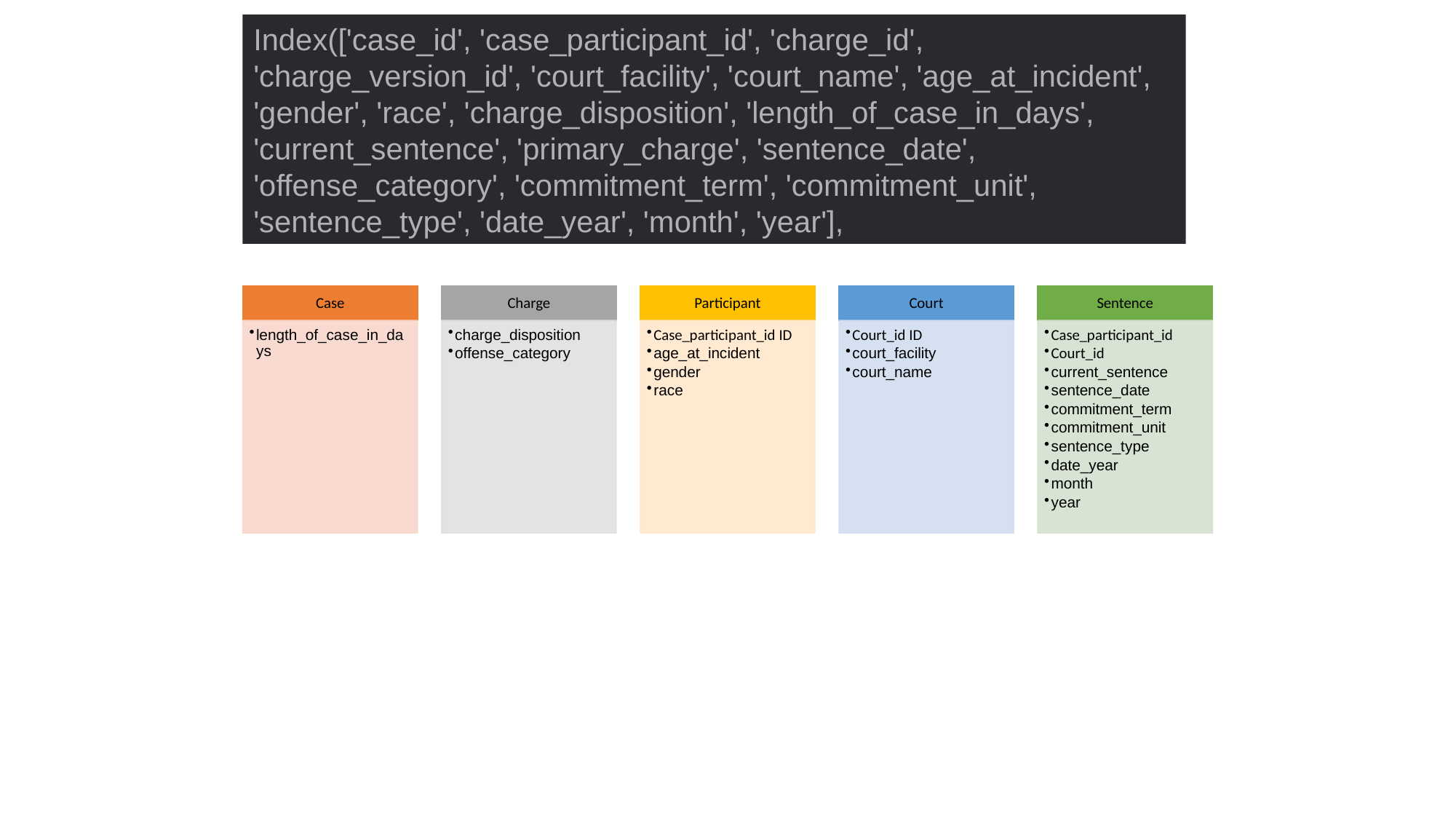

Index(['case_id', 'case_participant_id', 'charge_id', 'charge_version_id', 'court_facility', 'court_name', 'age_at_incident', 'gender', 'race', 'charge_disposition', 'length_of_case_in_days', 'current_sentence', 'primary_charge', 'sentence_date', 'offense_category', 'commitment_term', 'commitment_unit', 'sentence_type', 'date_year', 'month', 'year'],
Case
length_of_case_in_days
Charge
charge_disposition
offense_category
Participant
Case_participant_id ID
age_at_incident
gender
race
Court
Court_id ID
court_facility
court_name
Sentence
Case_participant_id
Court_id
current_sentence
sentence_date
commitment_term
commitment_unit
sentence_type
date_year
month
year